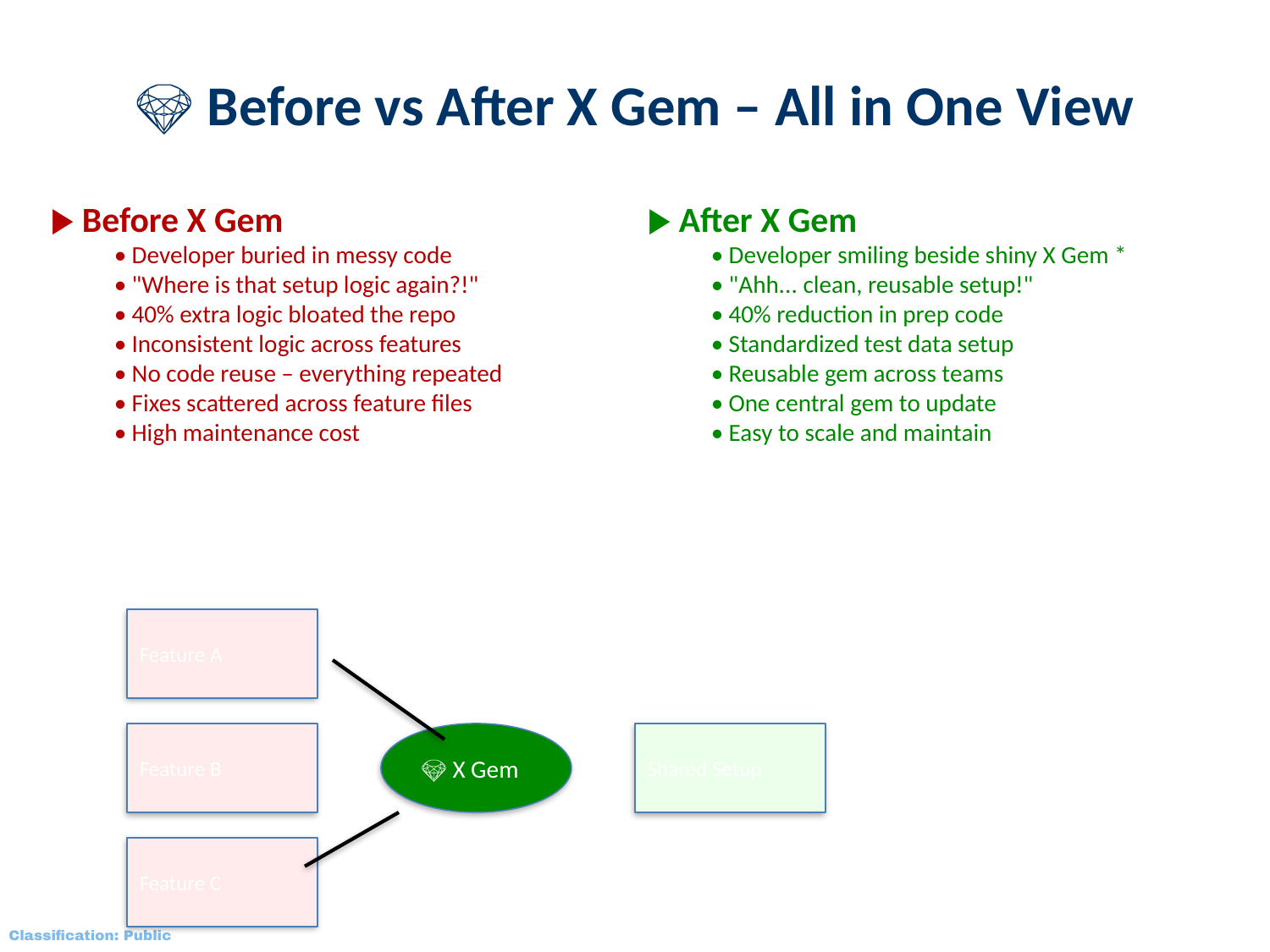

💎 Before vs After X Gem – All in One View

▶ Before X Gem
• Developer buried in messy code
• "Where is that setup logic again?!"
• 40% extra logic bloated the repo
• Inconsistent logic across features
• No code reuse – everything repeated
• Fixes scattered across feature files
• High maintenance cost

▶ After X Gem
• Developer smiling beside shiny X Gem *
• "Ahh... clean, reusable setup!"
• 40% reduction in prep code
• Standardized test data setup
• Reusable gem across teams
• One central gem to update
• Easy to scale and maintain
Feature A
Feature B
💎 X Gem
Shared Setup
Feature C